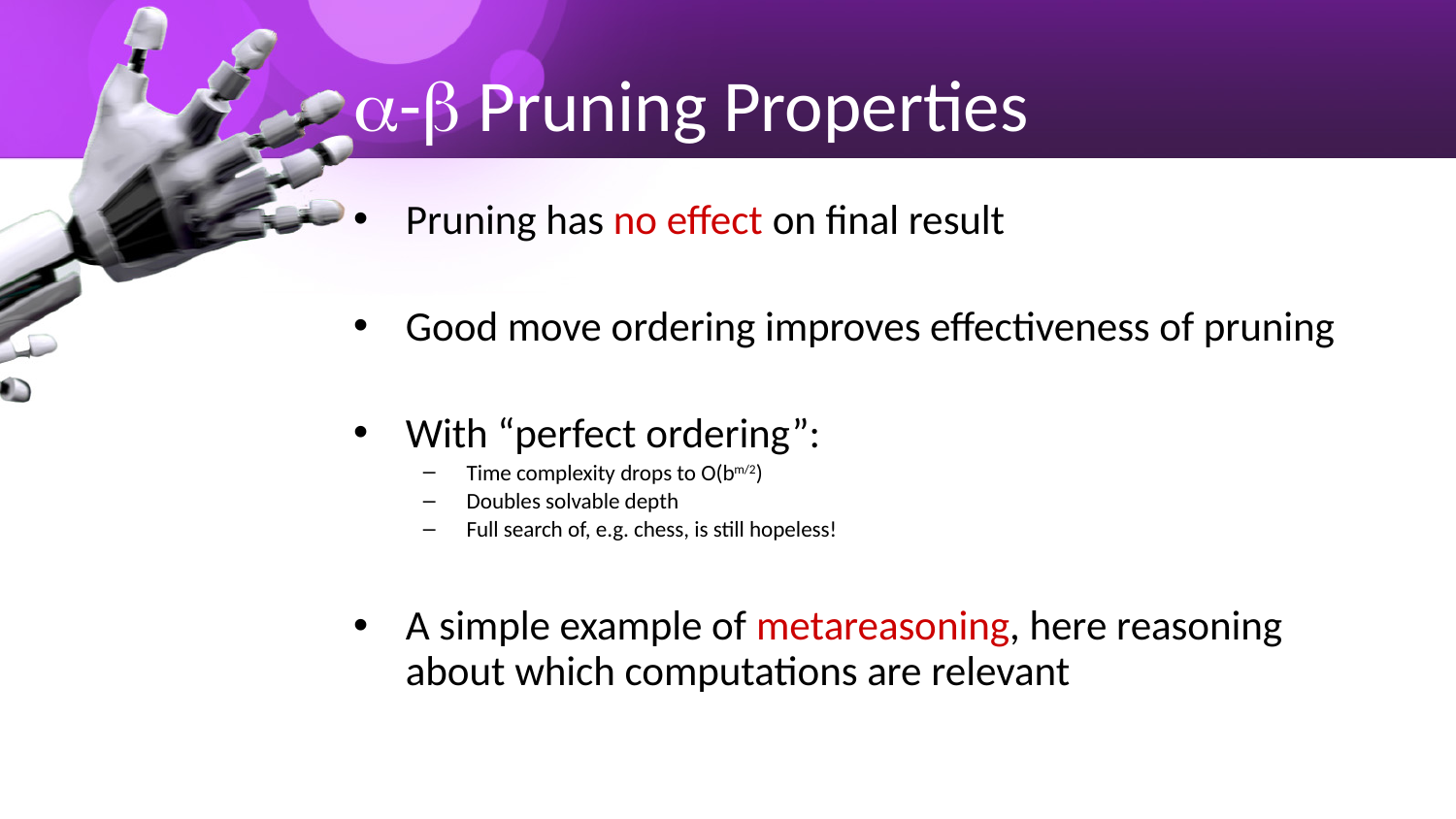

# α-β Pruning Properties
Pruning has no effect on final result

Good move ordering improves effectiveness of pruning

With “perfect ordering”:
Time complexity drops to O(bm/2)
Doubles solvable depth
Full search of, e.g. chess, is still hopeless!

A simple example of metareasoning, here reasoning about which computations are relevant